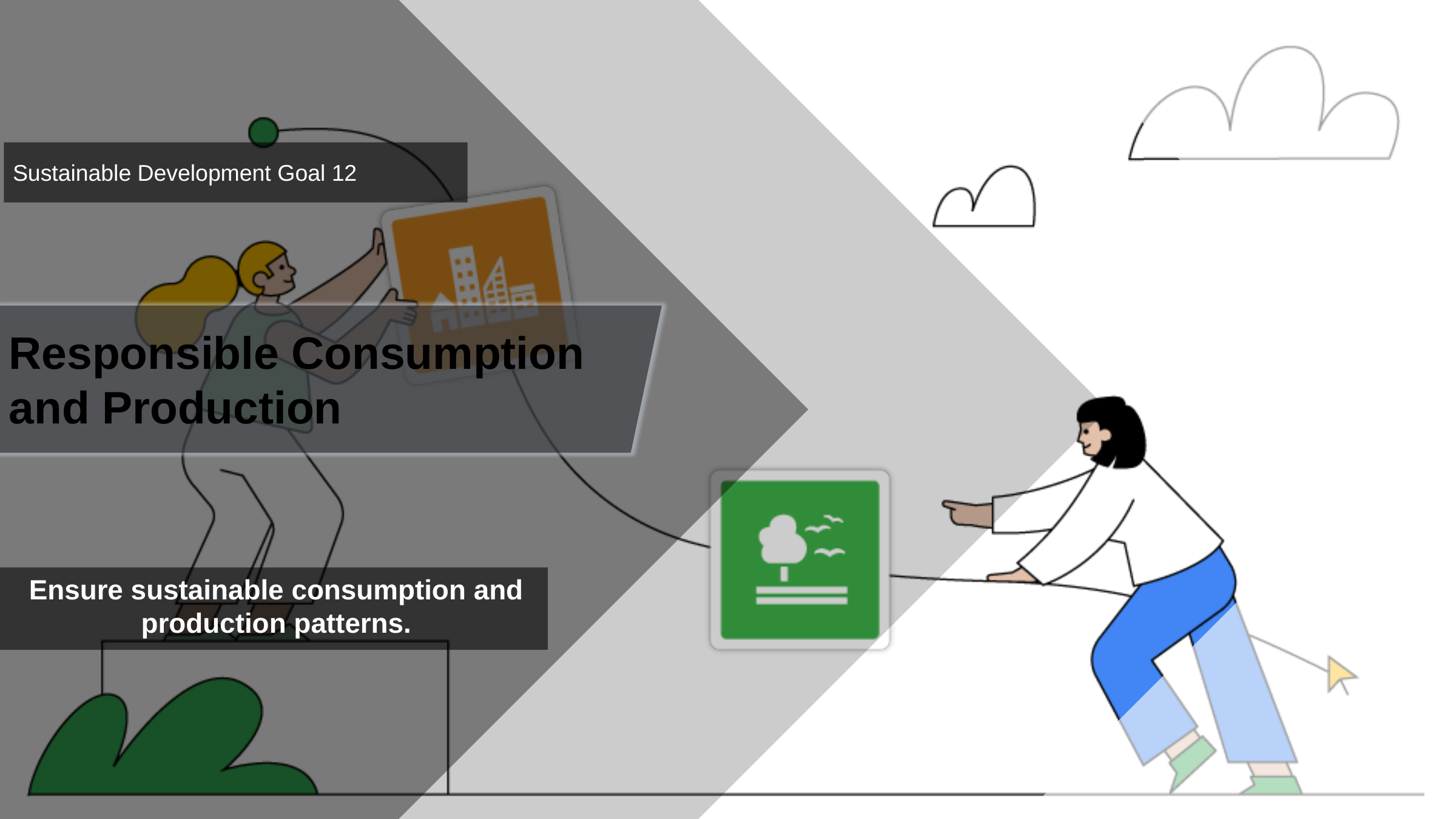

Sustainable Development Goal 12

Responsible Consumption and Production

Ensure sustainable consumption and production patterns.